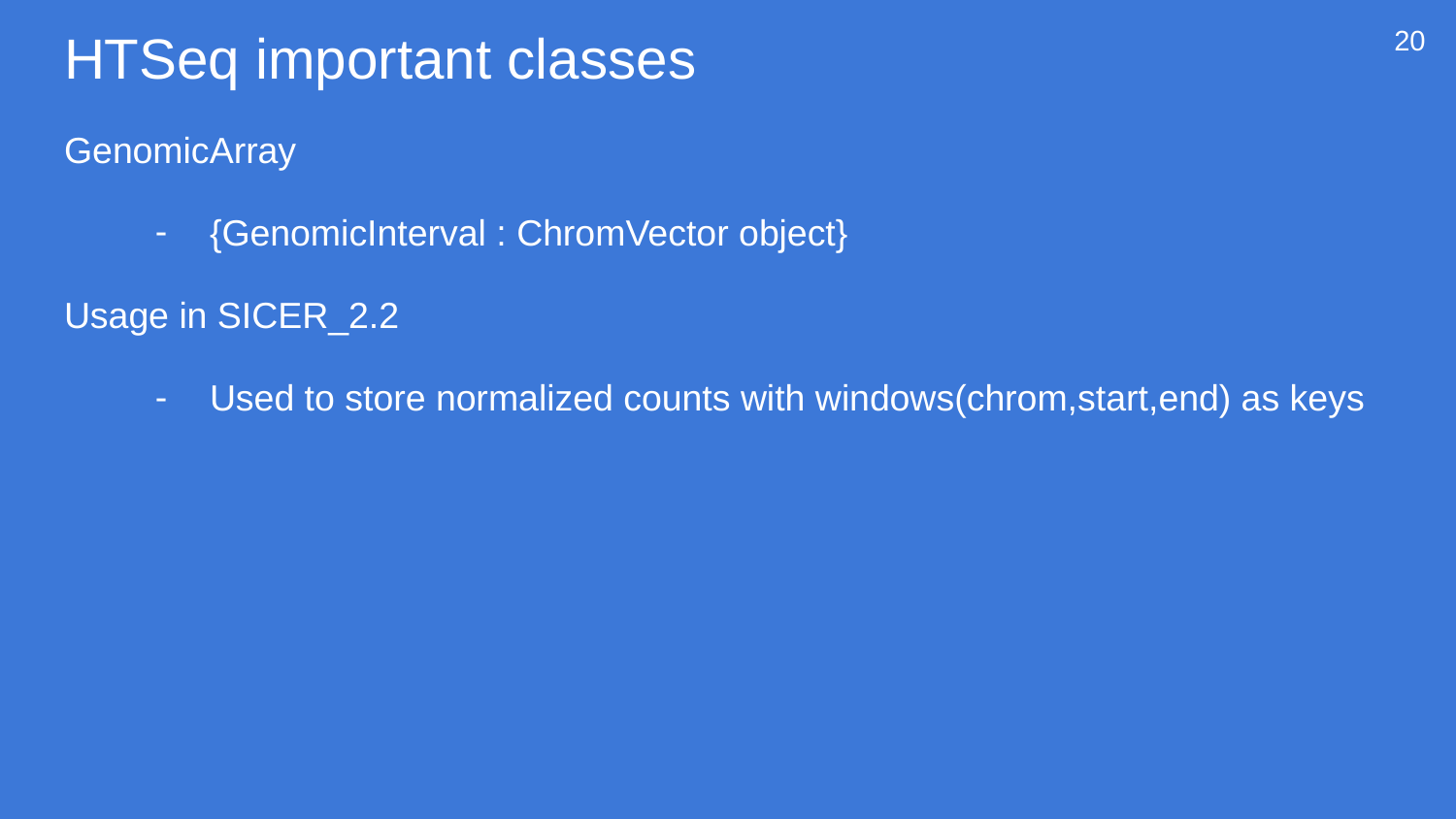

# HTSeq important classes
20
GenomicArray
{GenomicInterval : ChromVector object}
Usage in SICER_2.2
Used to store normalized counts with windows(chrom,start,end) as keys